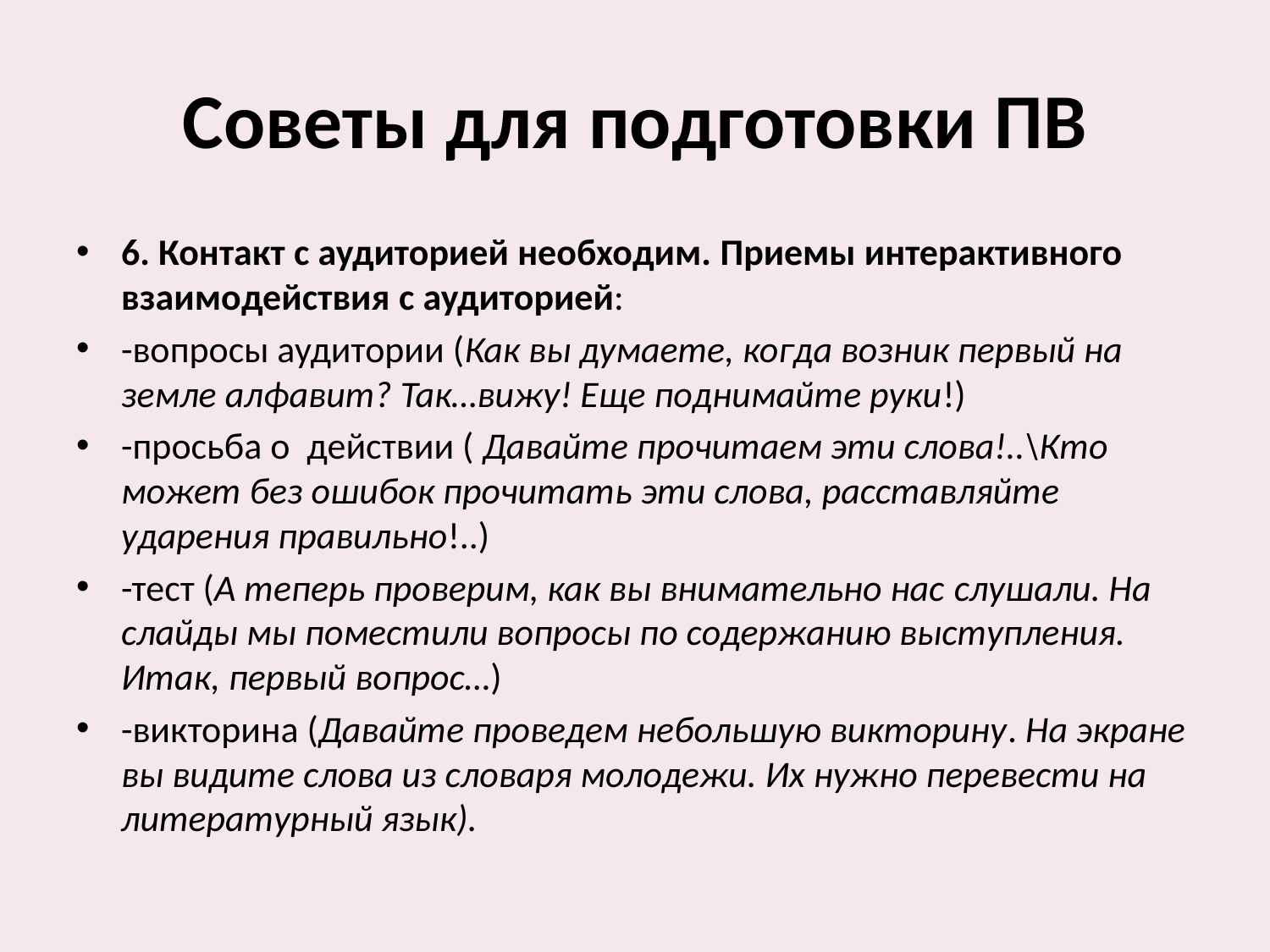

# Советы для подготовки ПВ
6. Контакт с аудиторией необходим. Приемы интерактивного взаимодействия с аудиторией:
-вопросы аудитории (Как вы думаете, когда возник первый на земле алфавит? Так…вижу! Еще поднимайте руки!)
-просьба о  действии ( Давайте прочитаем эти слова!..\Кто может без ошибок прочитать эти слова, расставляйте ударения правильно!..)
-тест (А теперь проверим, как вы внимательно нас слушали. На слайды мы поместили вопросы по содержанию выступления. Итак, первый вопрос…)
-викторина (Давайте проведем небольшую викторину. На экране вы видите слова из словаря молодежи. Их нужно перевести на литературный язык).